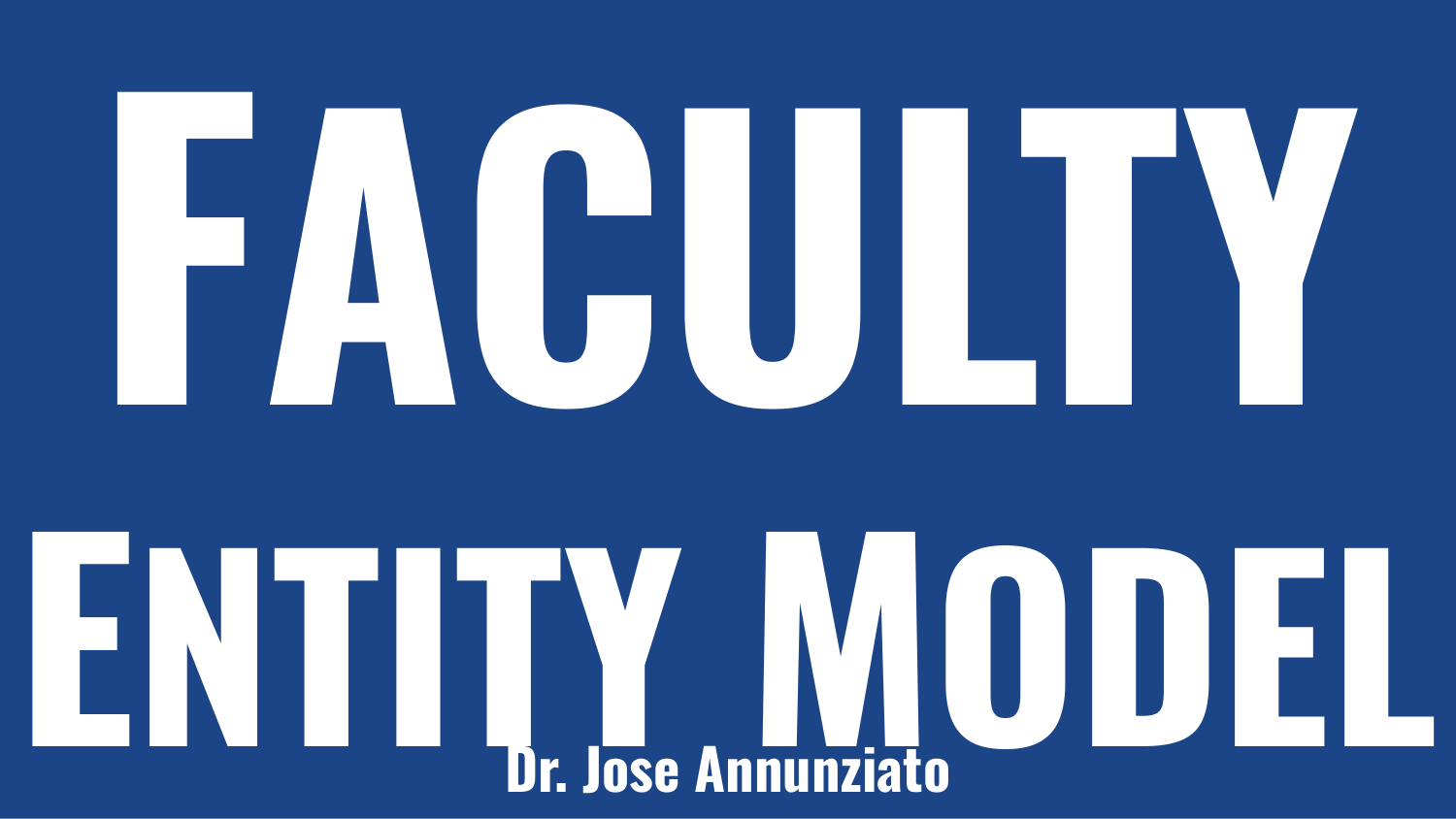

# FACULTY
ENTITY MODEL
Dr. Jose Annunziato